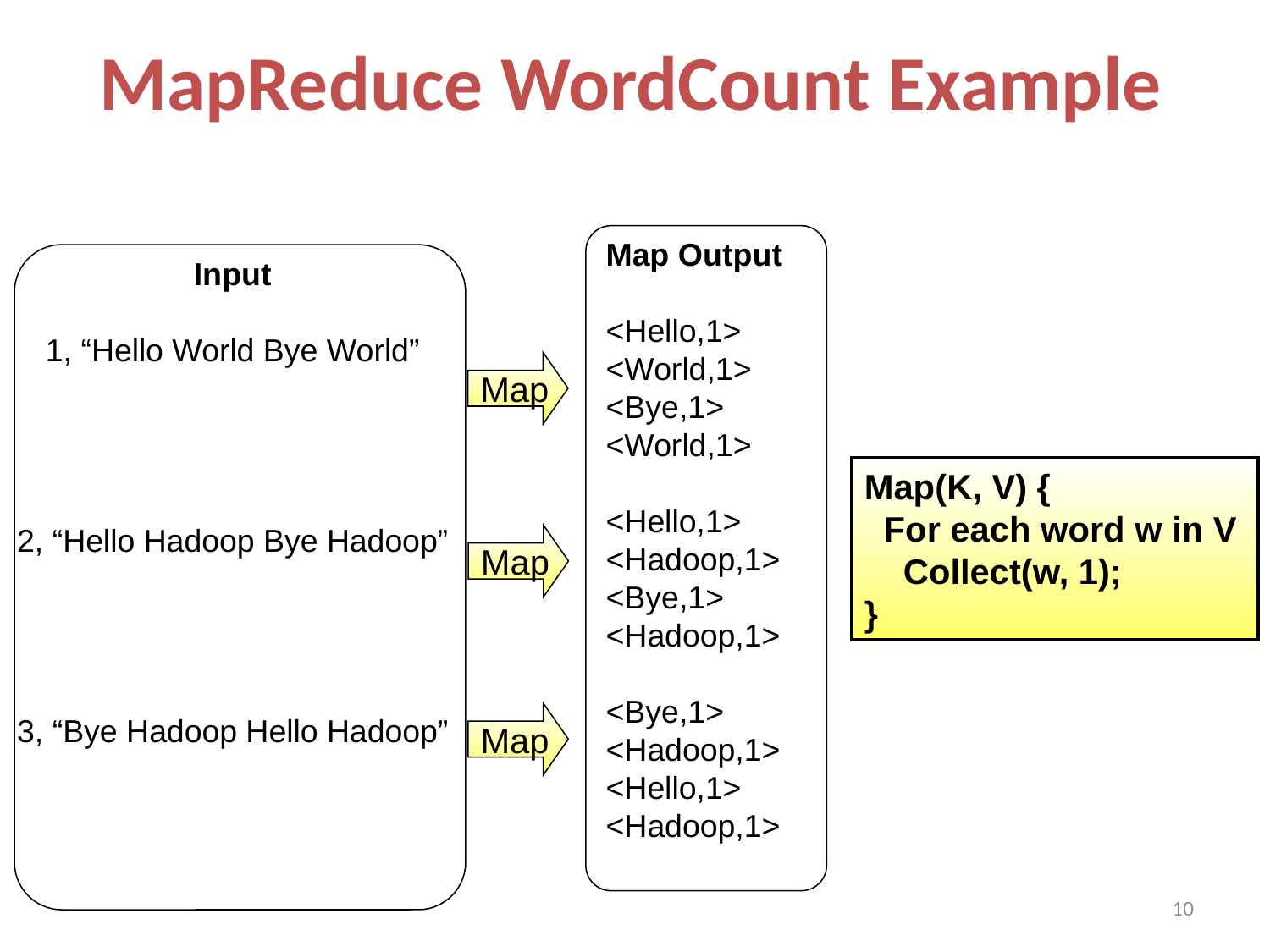

MapReduce WordCount Example

Map Output

<Hello,1>
<World,1>
<Bye,1>
<World,1>

<Hello,1>
<Hadoop,1>
<Bye,1>
<Hadoop,1>

<Bye,1>
<Hadoop,1>
<Hello,1>
<Hadoop,1>

Input

1, “Hello World Bye World”

2, “Hello Hadoop Bye Hadoop”

3, “Bye Hadoop Hello Hadoop”

Map
Map(K, V) {
  For each word w in V
    Collect(w, 1);
}
Map
Map
10